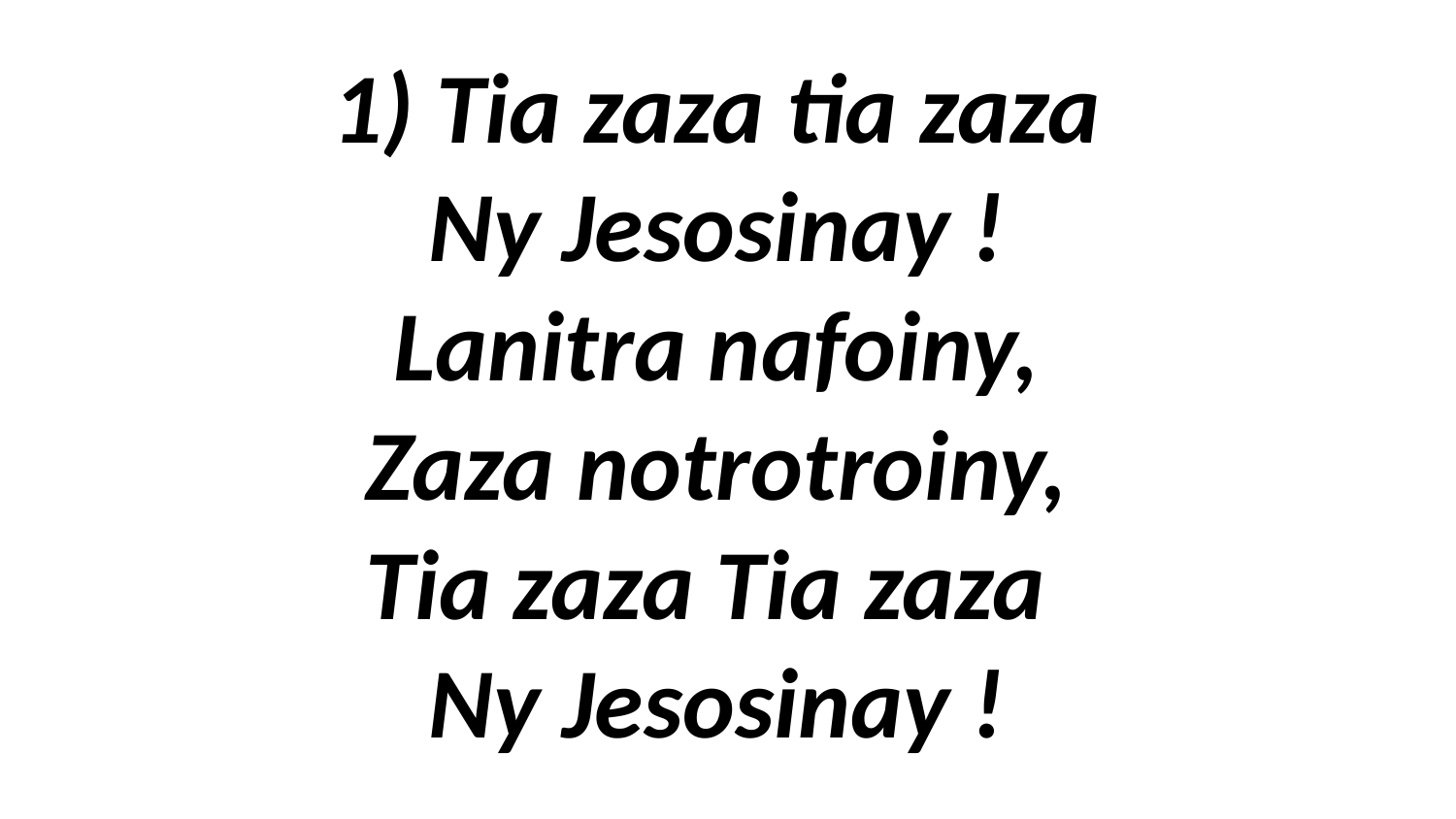

# 1) Tia zaza tia zaza Ny Jesosinay ! Lanitra nafoiny, Zaza notrotroiny, Tia zaza Tia zaza Ny Jesosinay !